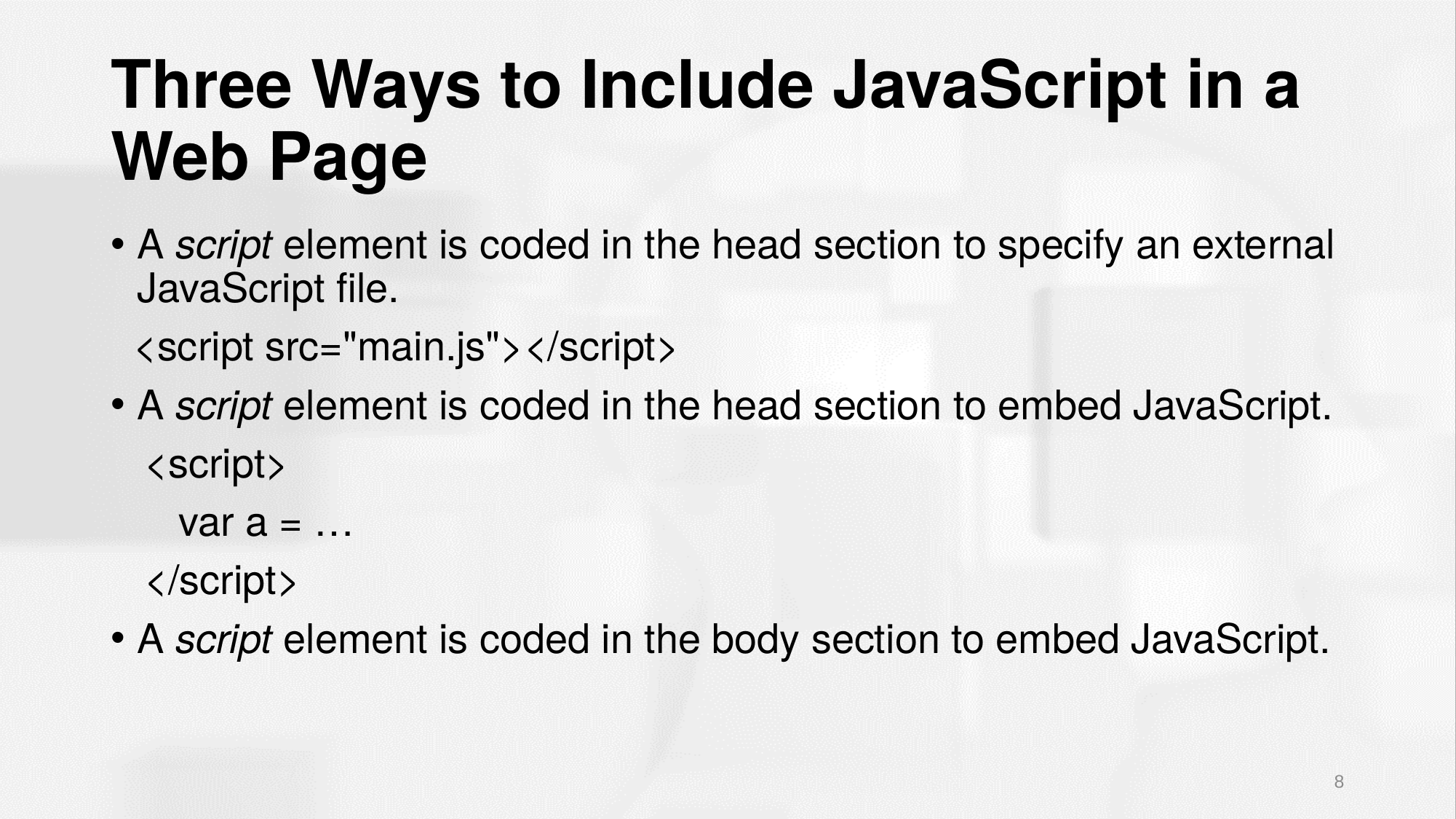

# Three Ways to Include JavaScript in a Web Page
A script element is coded in the head section to specify an external JavaScript file.
  <script src="main.js"></script>
A script element is coded in the head section to embed JavaScript.
   <script>
      var a = …
   </script>
A script element is coded in the body section to embed JavaScript.

8